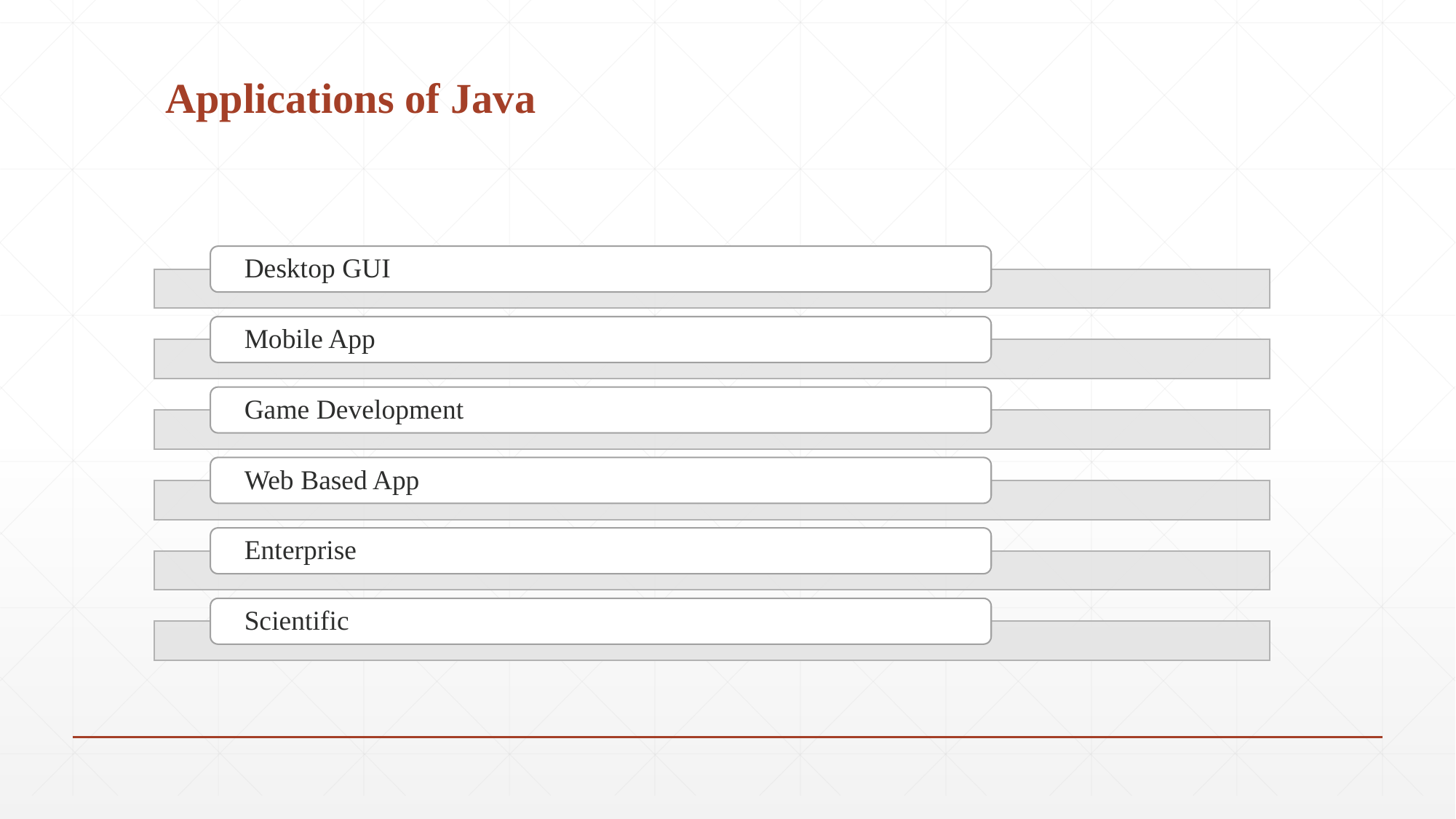

# Applications of Java
Desktop GUI
Mobile App
Game Development
Web Based App
Enterprise
Scientific